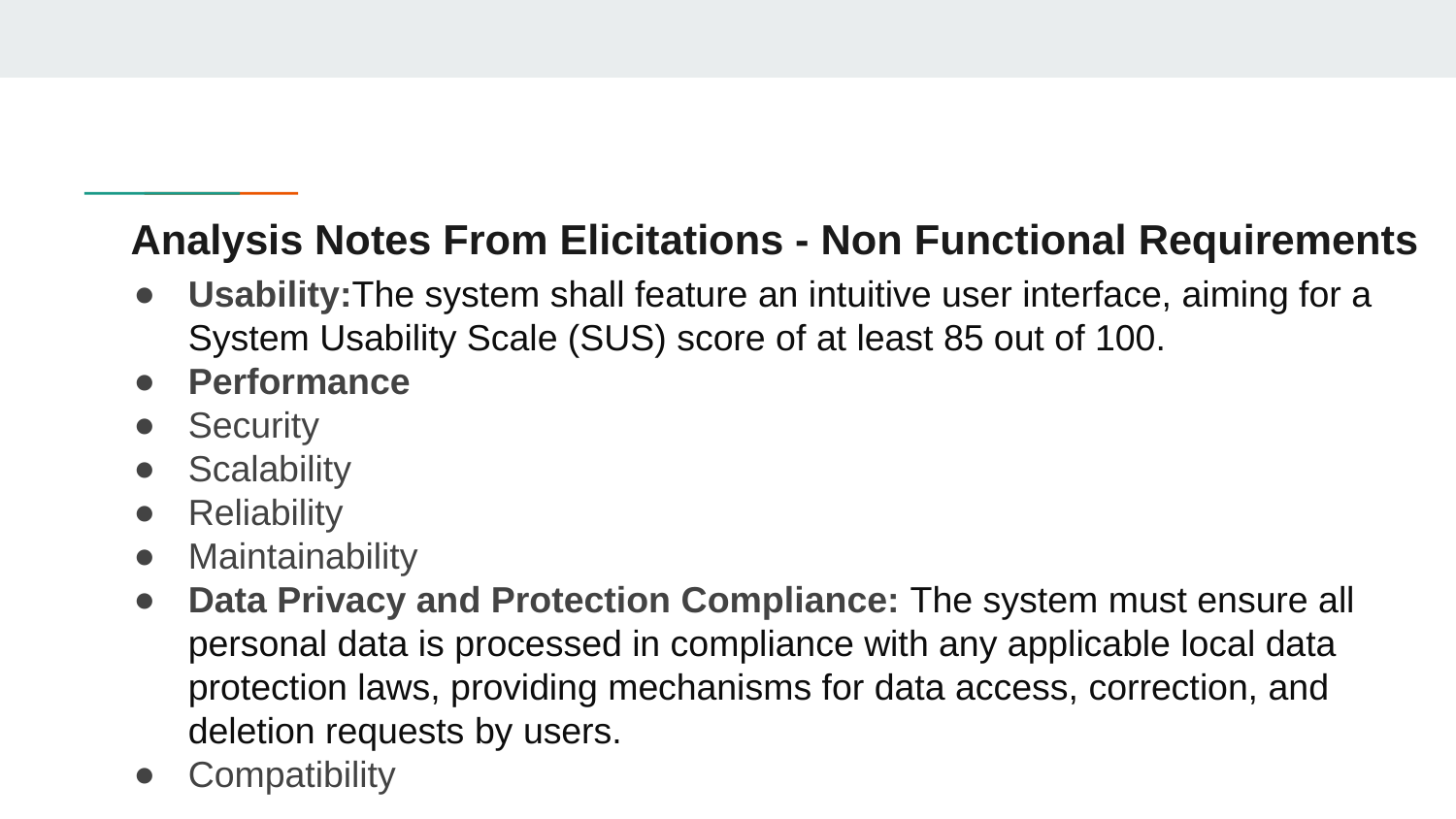

# Analysis Notes From Elicitations - Non Functional Requirements

Usability:The system shall feature an intuitive user interface, aiming for a System Usability Scale (SUS) score of at least 85 out of 100.
Performance
Security
Scalability
Reliability
Maintainability
Data Privacy and Protection Compliance: The system must ensure all personal data is processed in compliance with any applicable local data protection laws, providing mechanisms for data access, correction, and deletion requests by users.
Compatibility